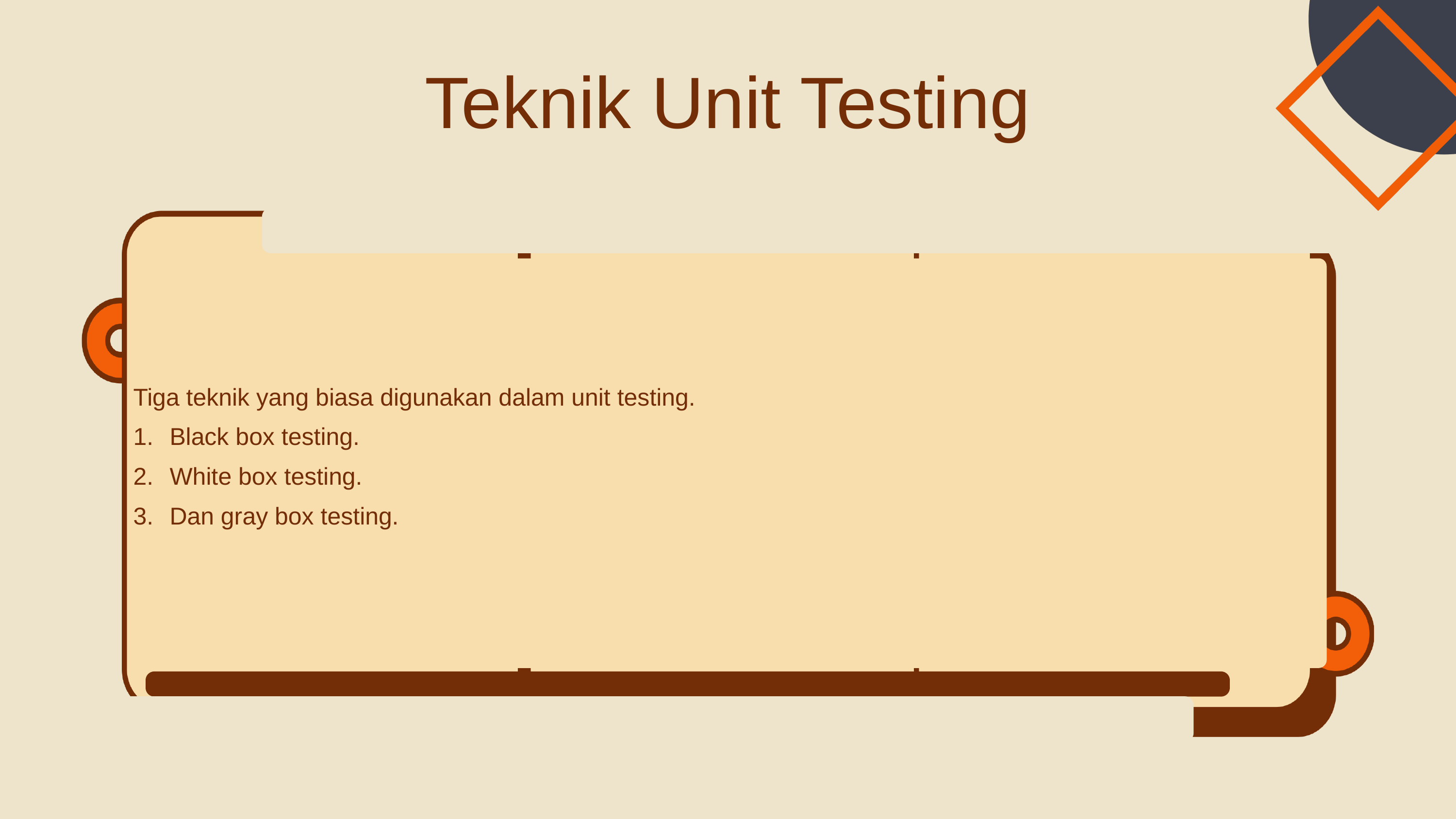

Teknik Unit Testing

Tiga teknik yang biasa digunakan dalam unit testing.
Black box testing.
White box testing.
Dan gray box testing.